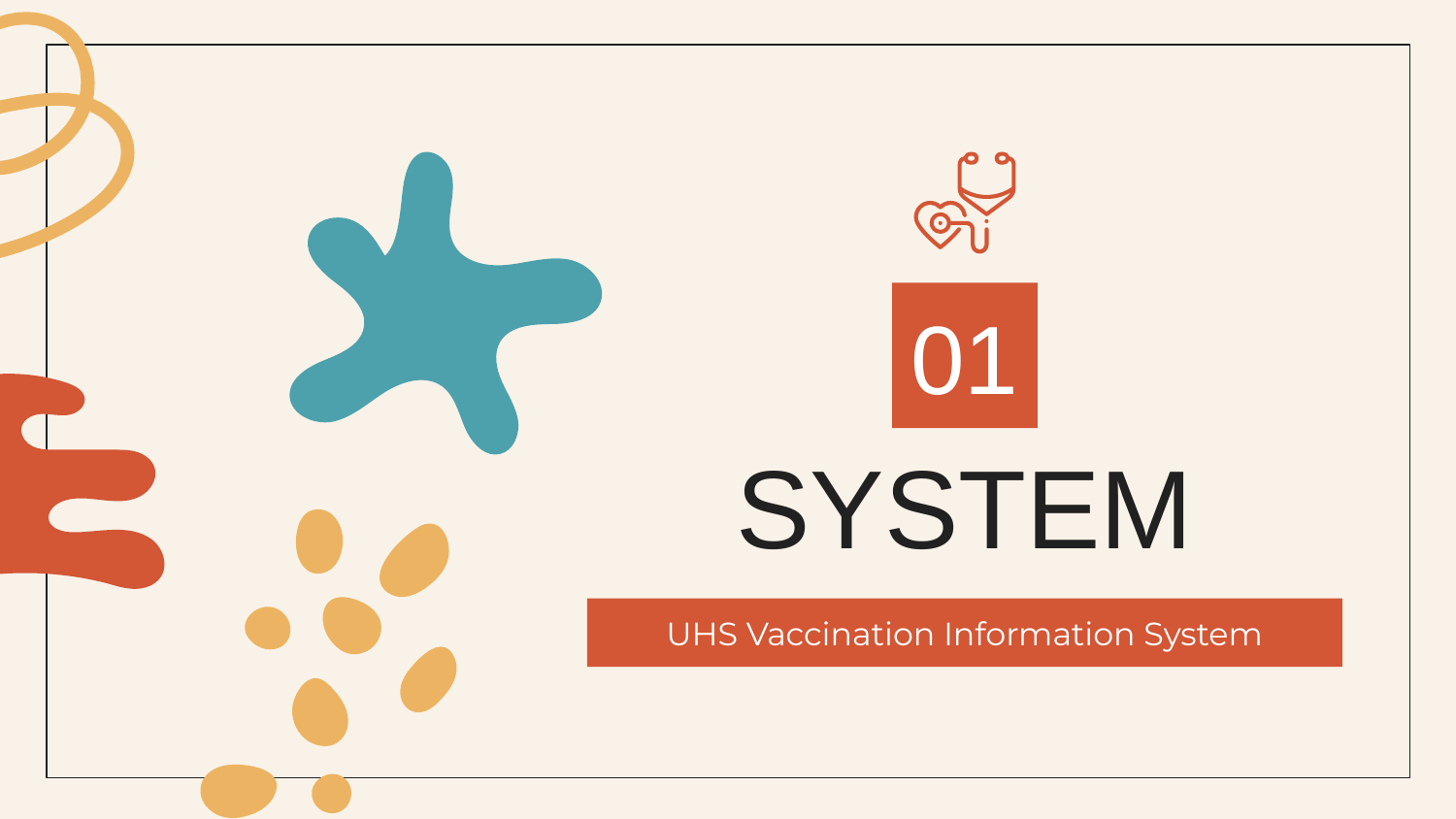

01
# SYSTEM

UHS Vaccination Information System